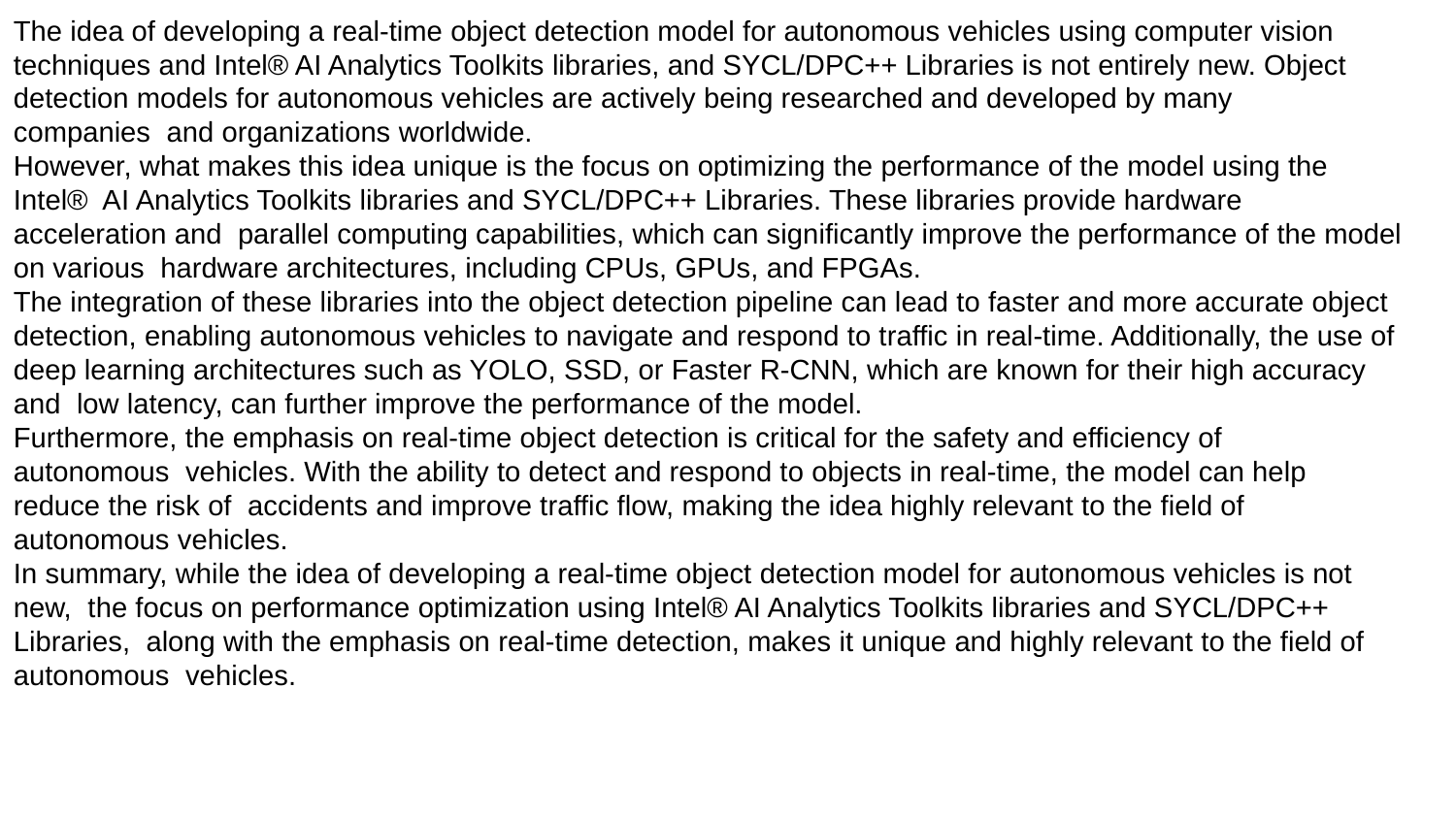

The idea of developing a real-time object detection model for autonomous vehicles using computer vision  techniques and Intel® AI Analytics Toolkits libraries, and SYCL/DPC++ Libraries is not entirely new. Object  detection models for autonomous vehicles are actively being researched and developed by many companies  and organizations worldwide.
However, what makes this idea unique is the focus on optimizing the performance of the model using the Intel®  AI Analytics Toolkits libraries and SYCL/DPC++ Libraries. These libraries provide hardware acceleration and  parallel computing capabilities, which can significantly improve the performance of the model on various  hardware architectures, including CPUs, GPUs, and FPGAs.
The integration of these libraries into the object detection pipeline can lead to faster and more accurate object  detection, enabling autonomous vehicles to navigate and respond to traffic in real-time. Additionally, the use of  deep learning architectures such as YOLO, SSD, or Faster R-CNN, which are known for their high accuracy and  low latency, can further improve the performance of the model.
Furthermore, the emphasis on real-time object detection is critical for the safety and efficiency of autonomous  vehicles. With the ability to detect and respond to objects in real-time, the model can help reduce the risk of  accidents and improve traffic flow, making the idea highly relevant to the field of autonomous vehicles.
In summary, while the idea of developing a real-time object detection model for autonomous vehicles is not new,  the focus on performance optimization using Intel® AI Analytics Toolkits libraries and SYCL/DPC++ Libraries,  along with the emphasis on real-time detection, makes it unique and highly relevant to the field of autonomous  vehicles.